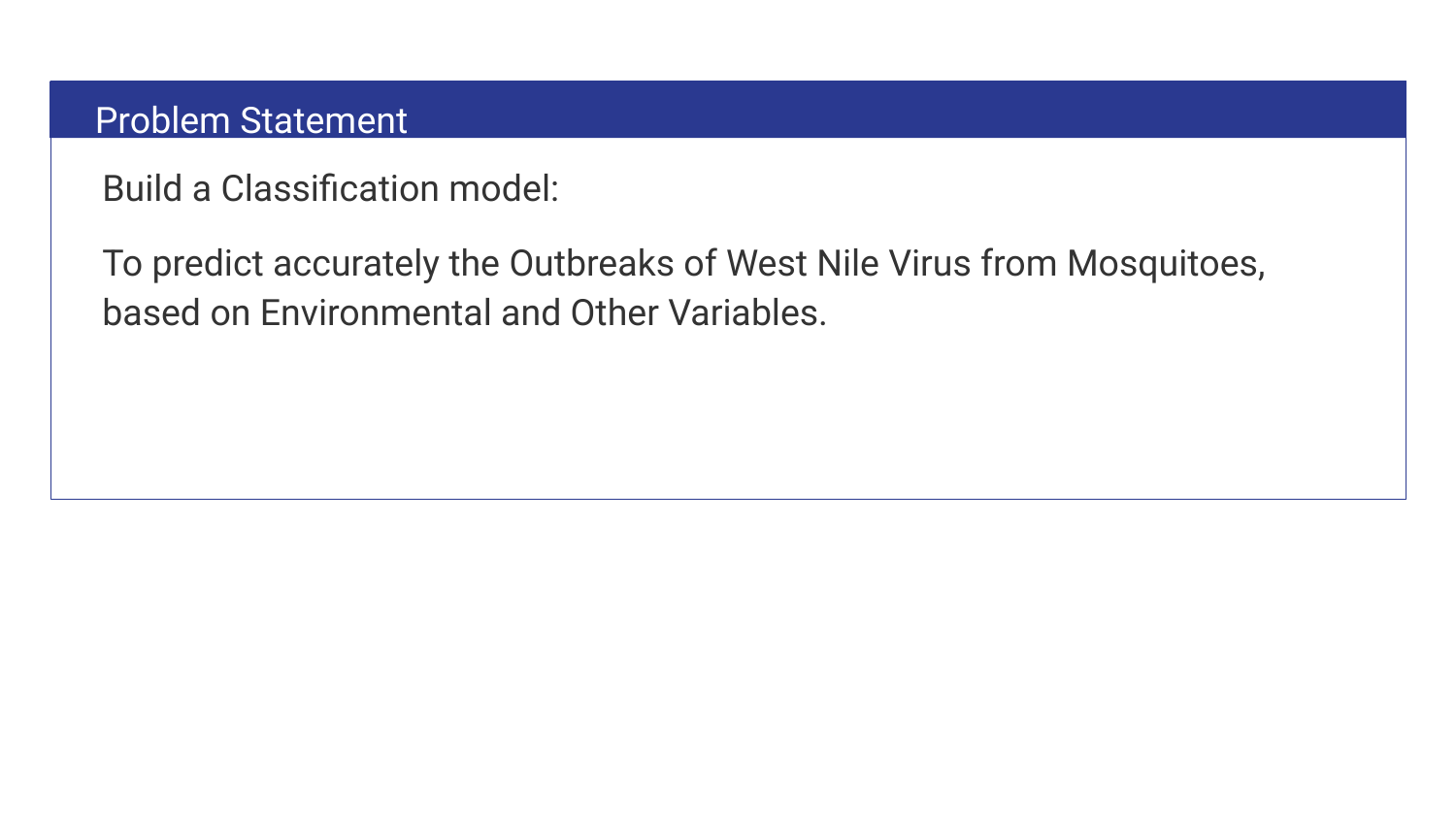

Problem Statement

Build a Classification model:
To predict accurately the Outbreaks of West Nile Virus from Mosquitoes, based on Environmental and Other Variables.